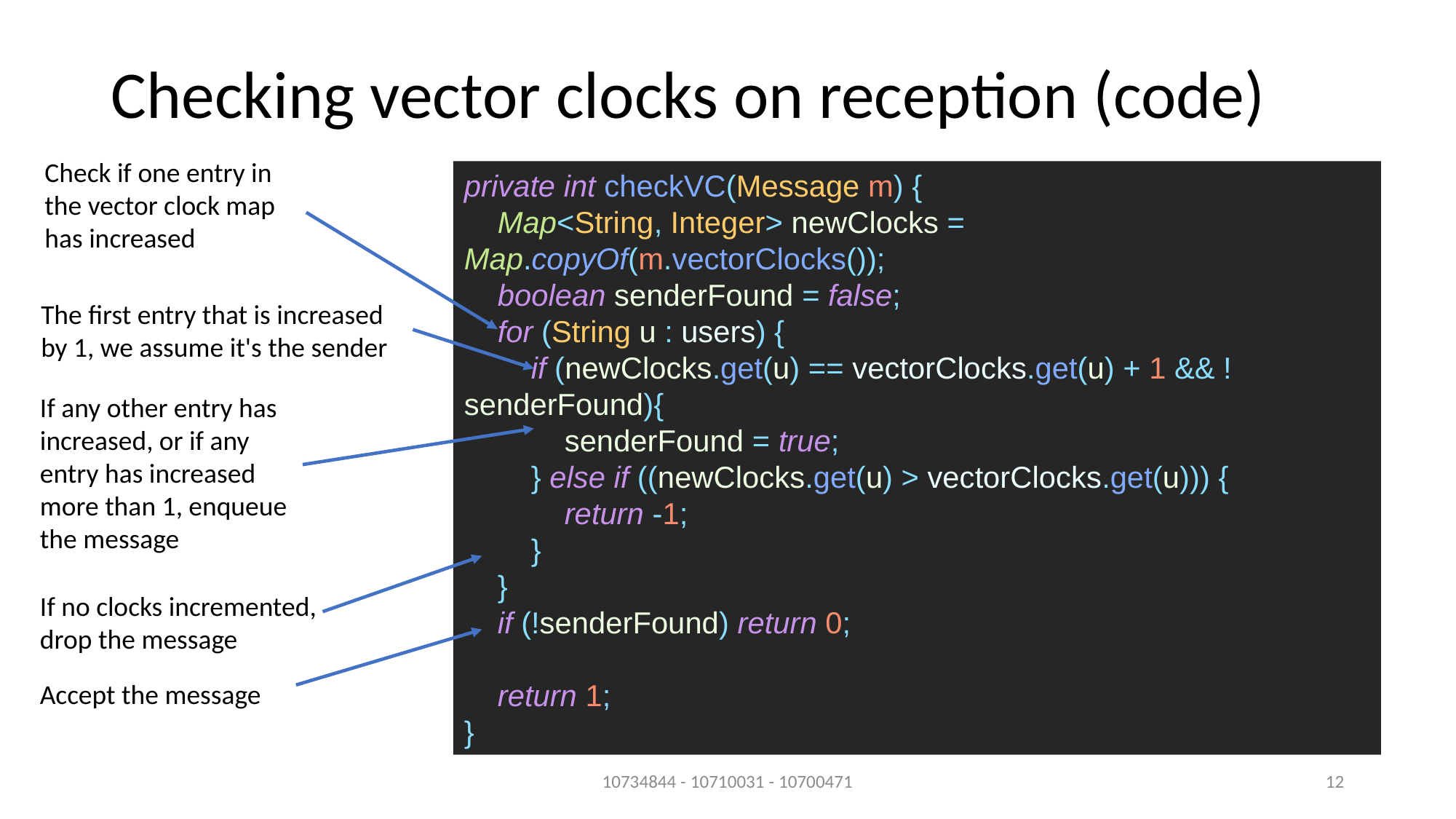

# Checking vector clocks on reception (code)
Check if one entry in the vector clock map has increased
private int checkVC(Message m) {
    Map<String, Integer> newClocks = Map.copyOf(m.vectorClocks());
    boolean senderFound = false;
    for (String u : users) {
        if (newClocks.get(u) == vectorClocks.get(u) + 1 && !senderFound){
            senderFound = true;
        } else if ((newClocks.get(u) > vectorClocks.get(u))) {
            return -1;
        }
    }
    if (!senderFound) return 0;
    return 1;
}
The first entry that is increased by 1, we assume it's the sender
If any other entry has increased, or if any entry has increased more than 1, enqueue the message
If no clocks incremented, drop the message
Accept the message
10734844 - 10710031 - 10700471
12